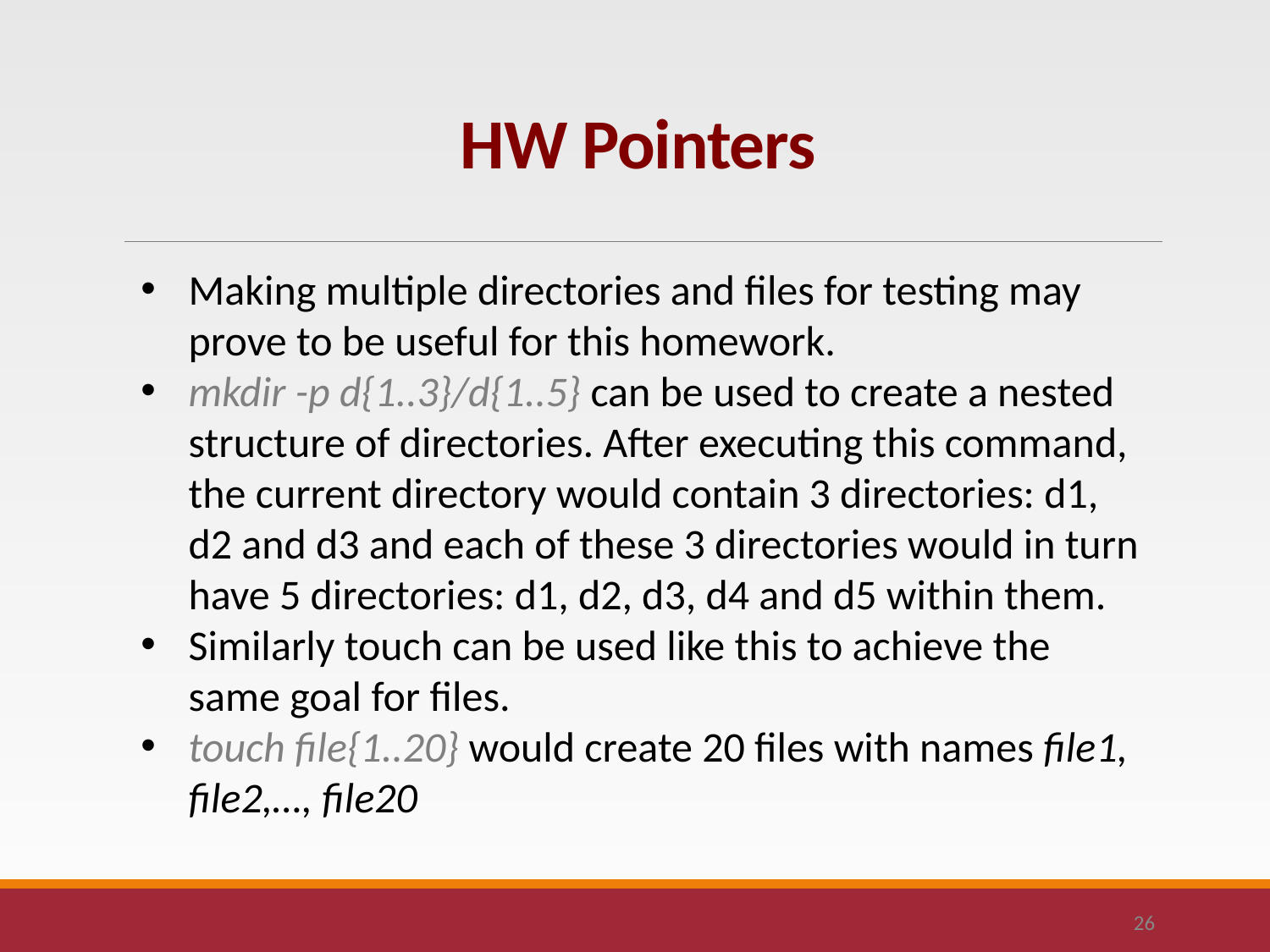

# HW Pointers
Making multiple directories and files for testing may prove to be useful for this homework.
mkdir -p d{1..3}/d{1..5} can be used to create a nested structure of directories. After executing this command, the current directory would contain 3 directories: d1, d2 and d3 and each of these 3 directories would in turn have 5 directories: d1, d2, d3, d4 and d5 within them.
Similarly touch can be used like this to achieve the same goal for files.
touch file{1..20} would create 20 files with names file1, file2,…, file20
26